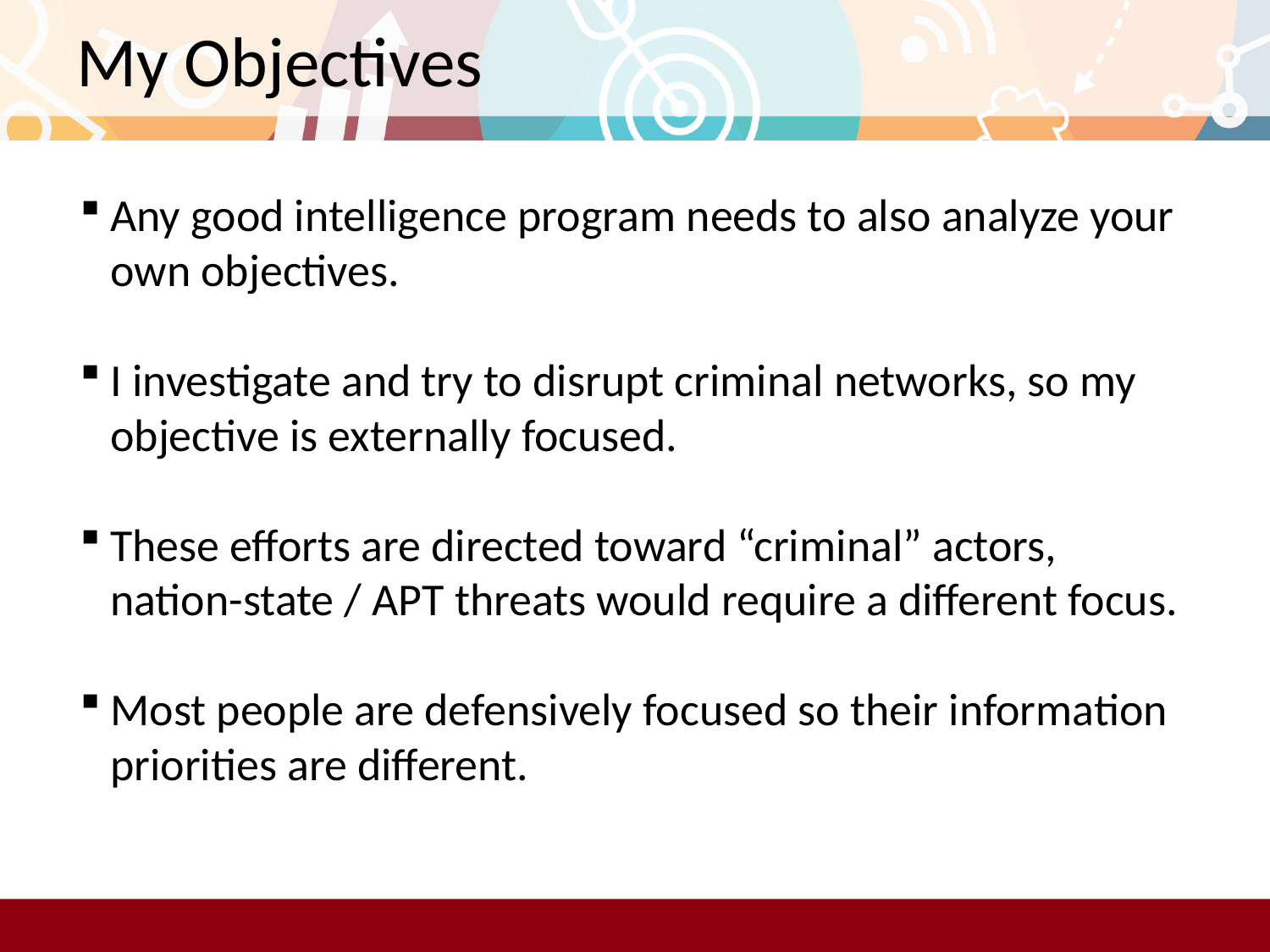

# My Objectives
Any good intelligence program needs to also analyze your own objectives.

I investigate and try to disrupt criminal networks, so my objective is externally focused.

These efforts are directed toward “criminal” actors, nation-state / APT threats would require a different focus.

Most people are defensively focused so their information priorities are different.